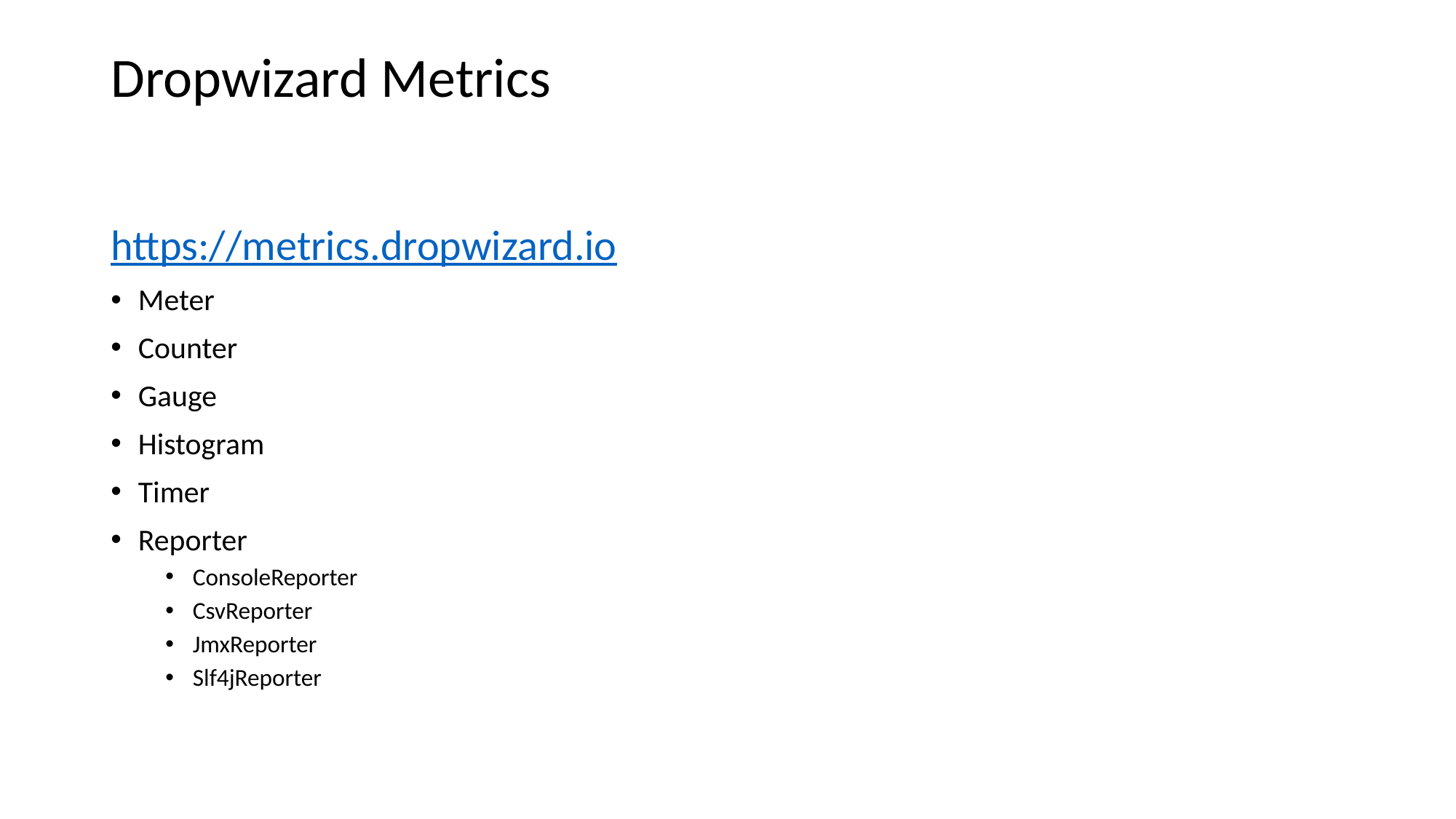

# Dropwizard Metrics
https://metrics.dropwizard.io
Meter
Counter
Gauge
Histogram
Timer
Reporter
ConsoleReporter
CsvReporter
JmxReporter
Slf4jReporter